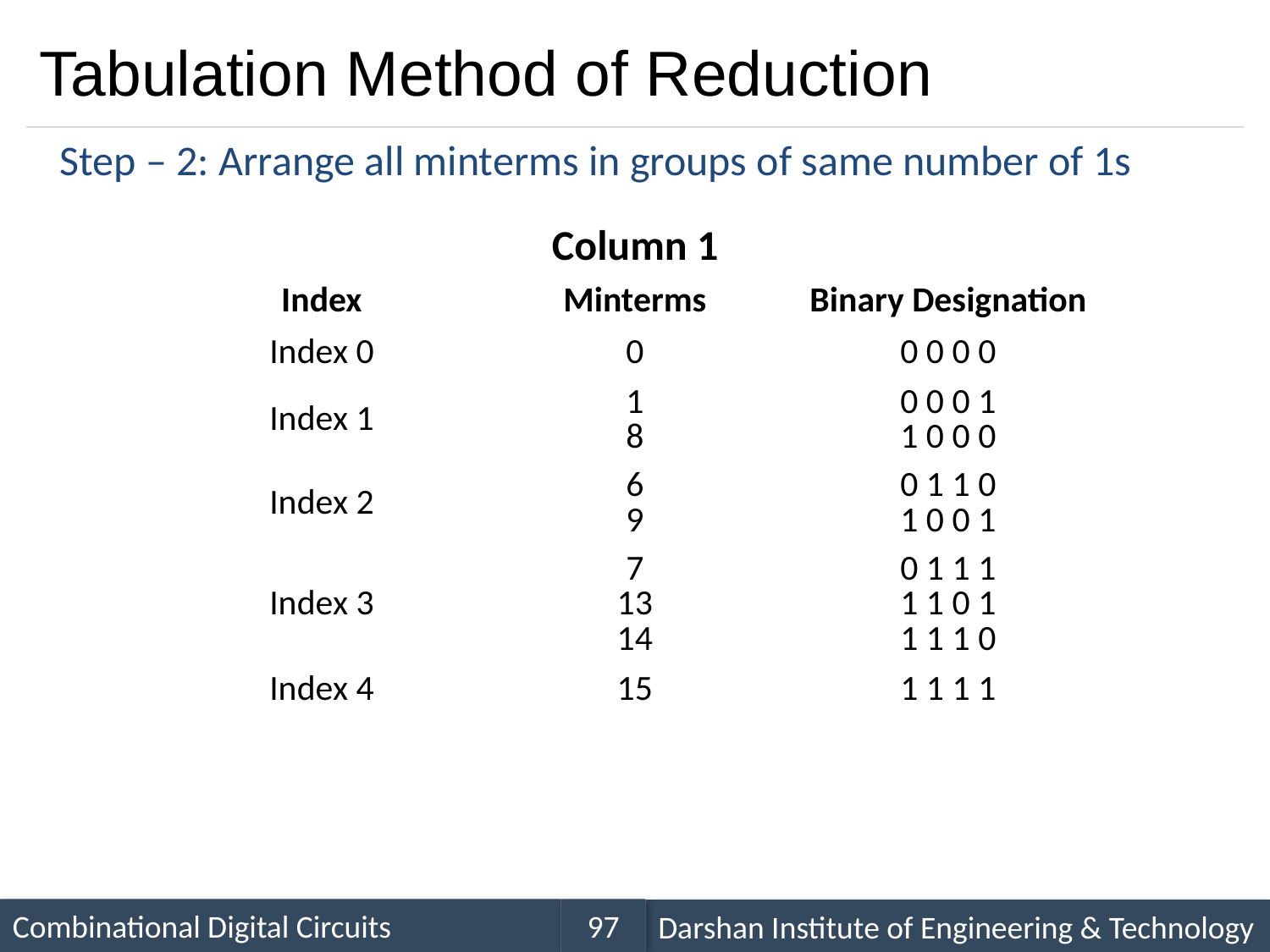

# Tabulation Method of Reduction
Step – 2: Arrange all minterms in groups of same number of 1s
| Column 1 |  |  |
| --- | --- | --- |
| Index | Minterms | Binary Designation |
| Index 0 | 0 | 0 0 0 0 |
| Index 1 | 1 8 | 0 0 0 1 1 0 0 0 |
| Index 2 | 6 9 | 0 1 1 0 1 0 0 1 |
| Index 3 | 7 13 14 | 0 1 1 1 1 1 0 1 1 1 1 0 |
| Index 4 | 15 | 1 1 1 1 |